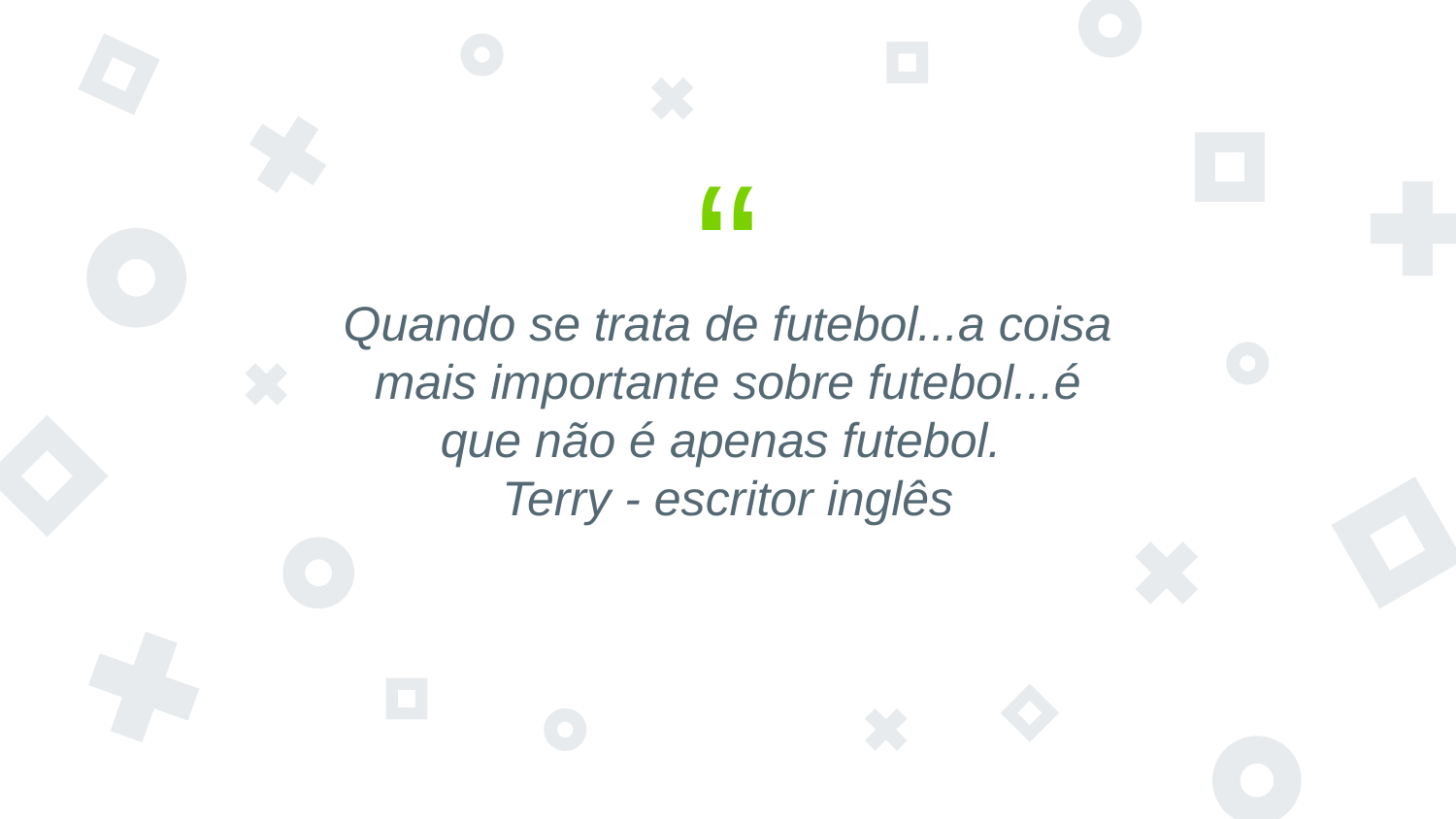

Quando se trata de futebol...a coisa mais importante sobre futebol...é que não é apenas futebol.
Terry - escritor inglês